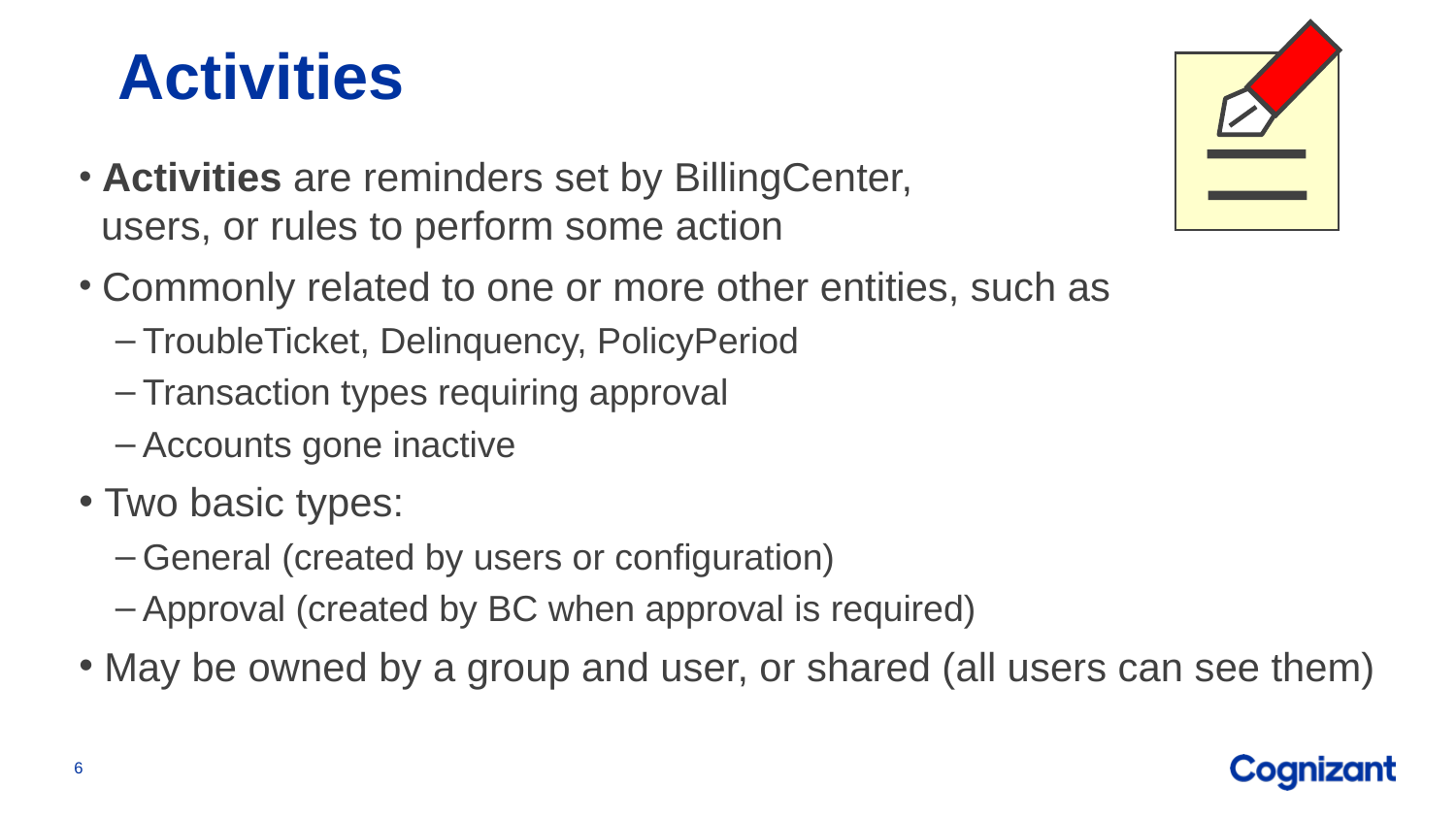

# Activities
 Activities are reminders set by BillingCenter,
  users, or rules to perform some action
 Commonly related to one or more other entities, such as
TroubleTicket, Delinquency, PolicyPeriod
Transaction types requiring approval
Accounts gone inactive
 Two basic types:
General (created by users or configuration)
Approval (created by BC when approval is required)
 May be owned by a group and user, or shared (all users can see them)
6